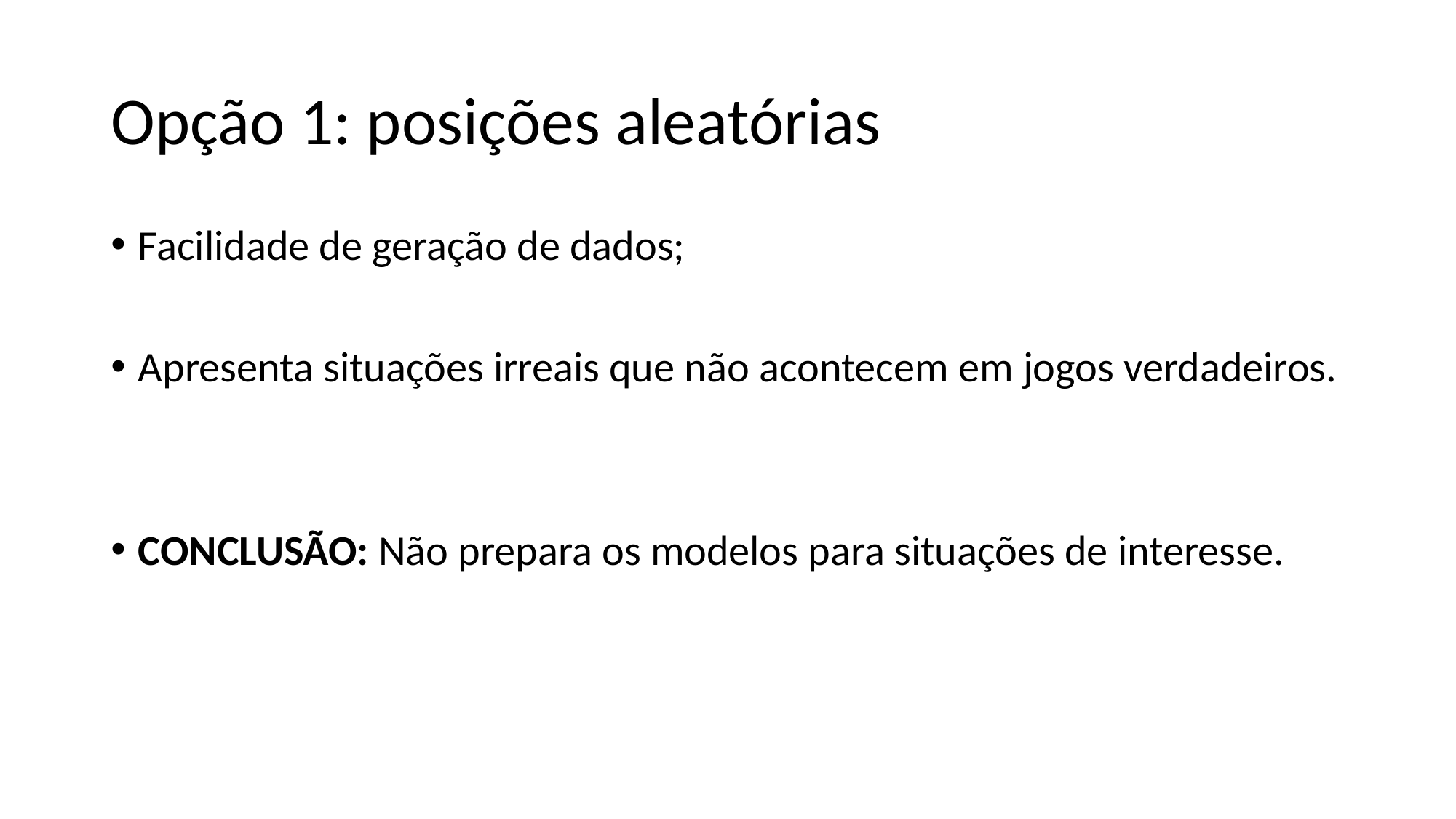

# Opção 1: posições aleatórias
Facilidade de geração de dados;

Apresenta situações irreais que não acontecem em jogos verdadeiros.

CONCLUSÃO: Não prepara os modelos para situações de interesse.